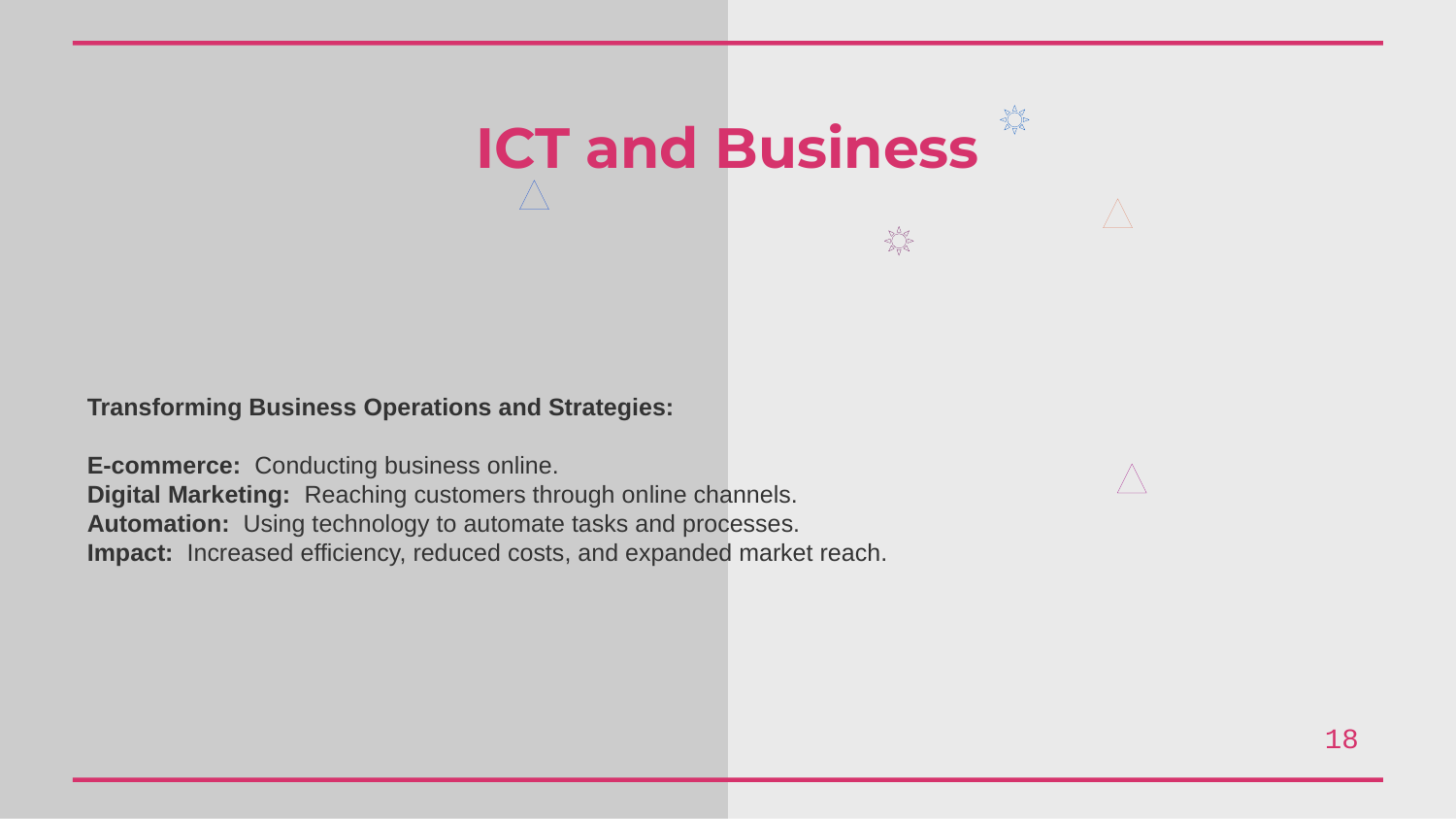

ICT and Business

Transforming Business Operations and Strategies:

E-commerce:  Conducting business online.
Digital Marketing:  Reaching customers through online channels.
Automation:  Using technology to automate tasks and processes.
Impact:  Increased efficiency, reduced costs, and expanded market reach.

18